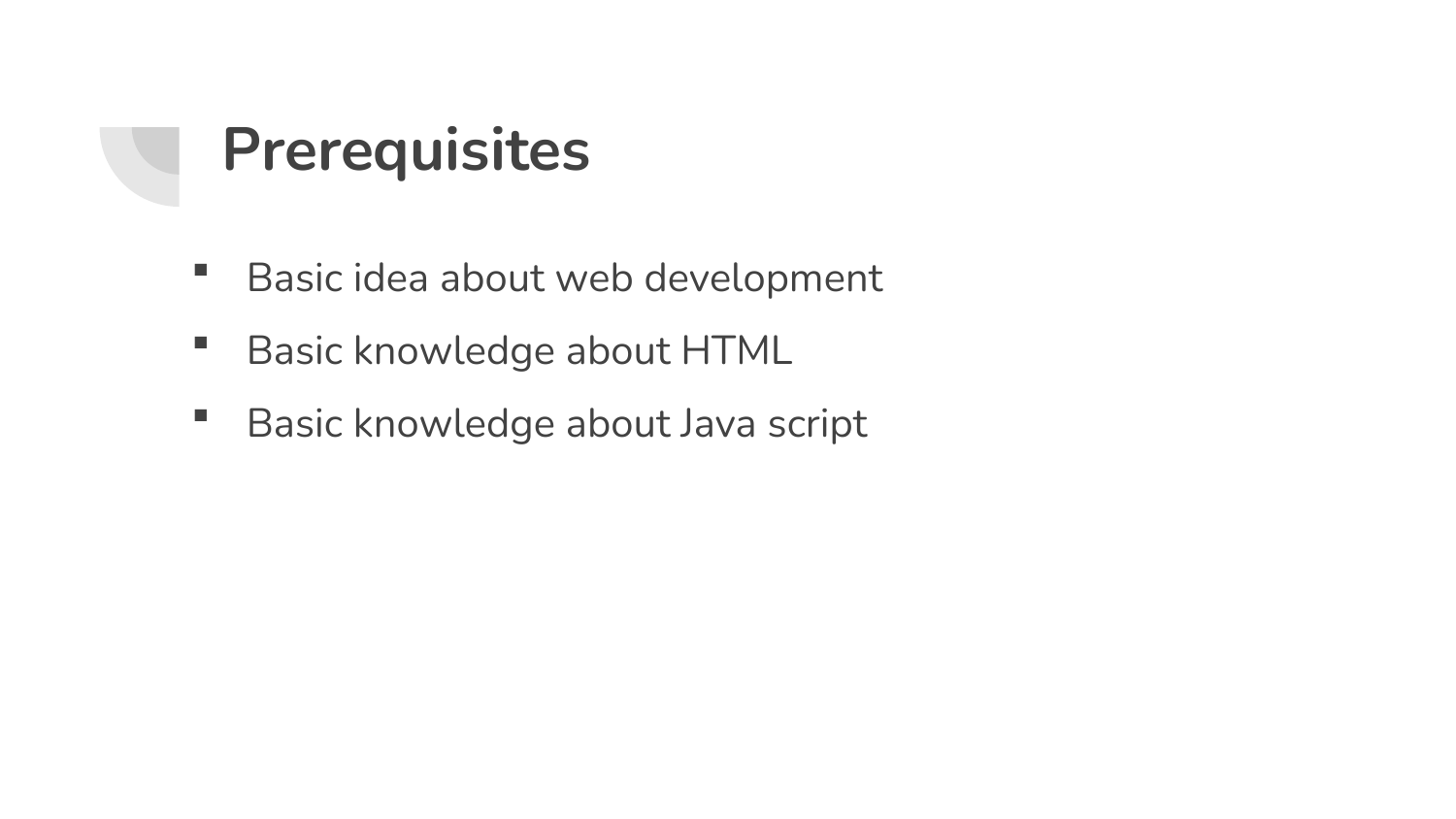

# Prerequisites
Basic idea about web development
Basic knowledge about HTML
Basic knowledge about Java script